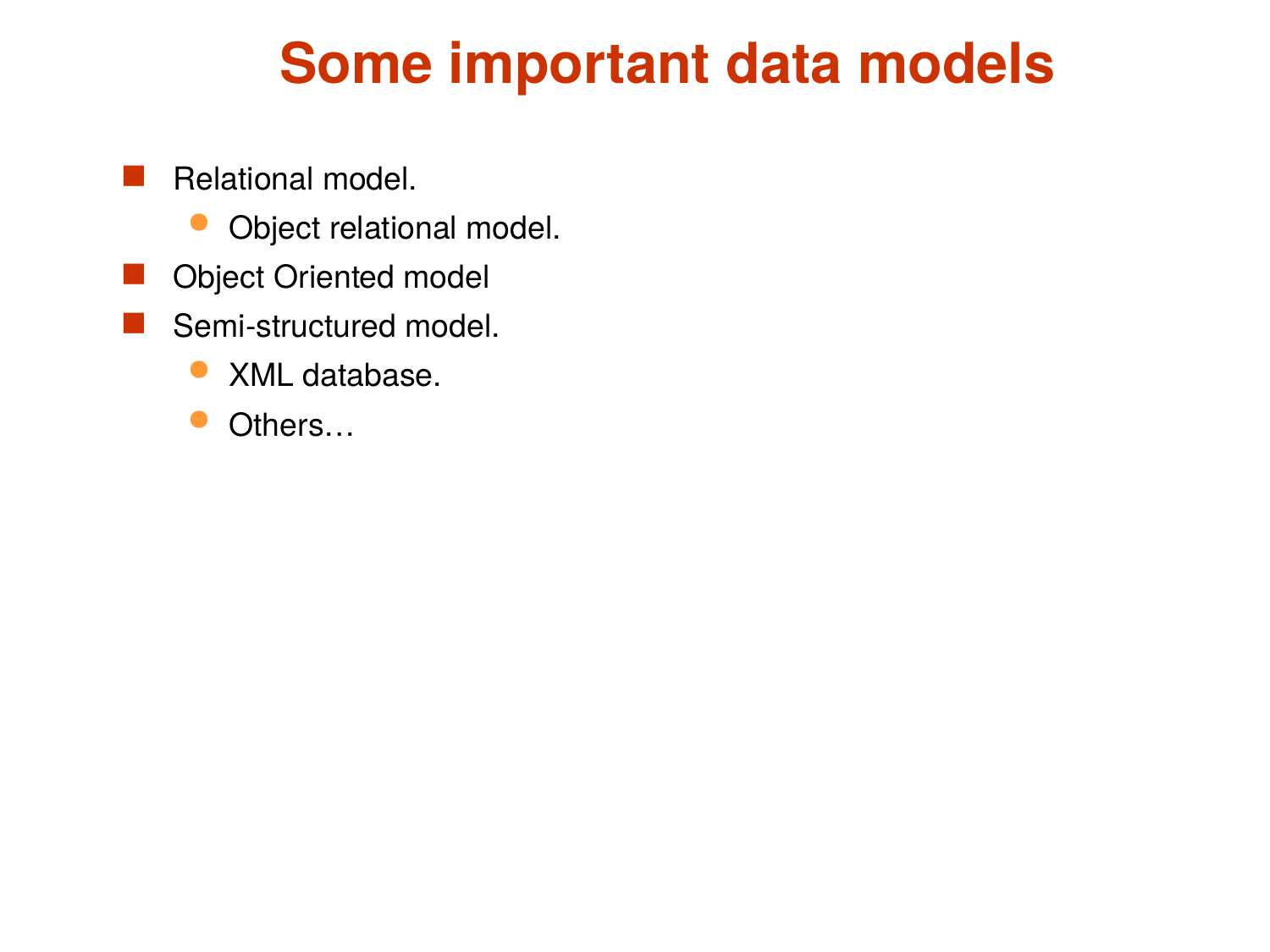

# Some important data models
Relational model.
Object relational model.
Object Oriented model
Semi-structured model.
XML database.
Others…